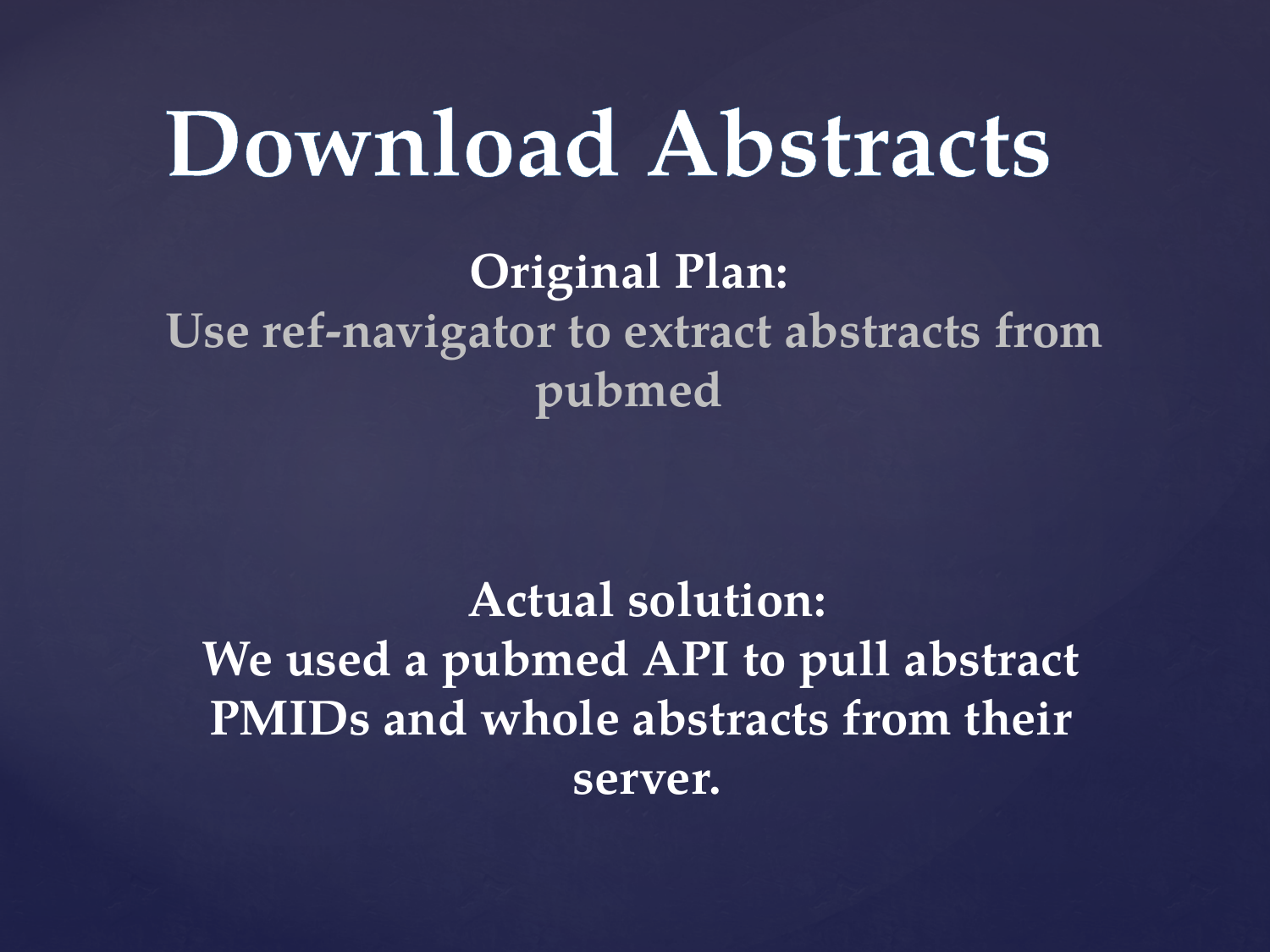

Download Abstracts
Original Plan:
Use ref-navigator to extract abstracts from pubmed
Actual solution:
We used a pubmed API to pull abstract
PMIDs and whole abstracts from their
server.